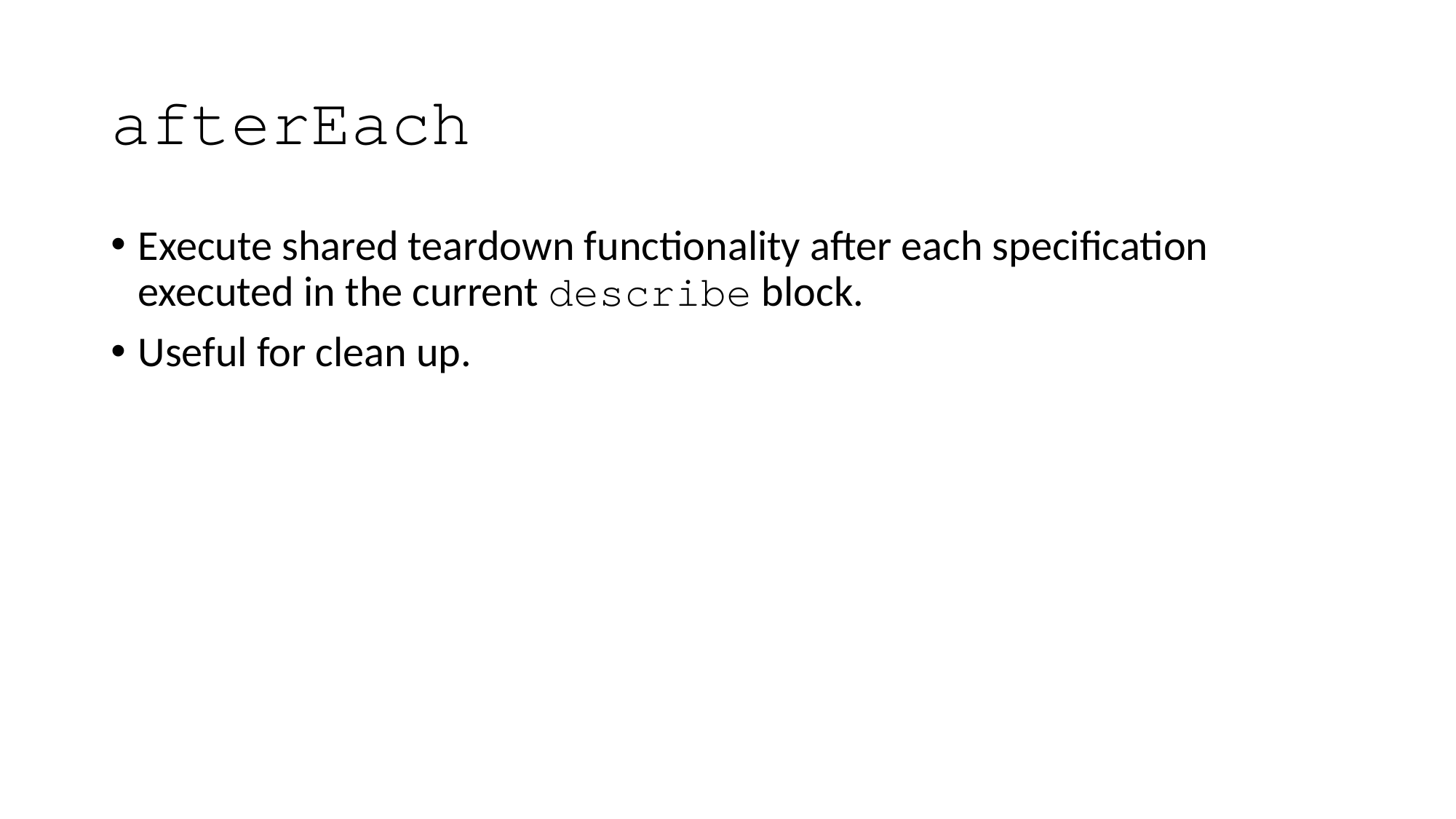

# afterEach
Execute shared teardown functionality after each specification executed in the current describe block.
Useful for clean up.